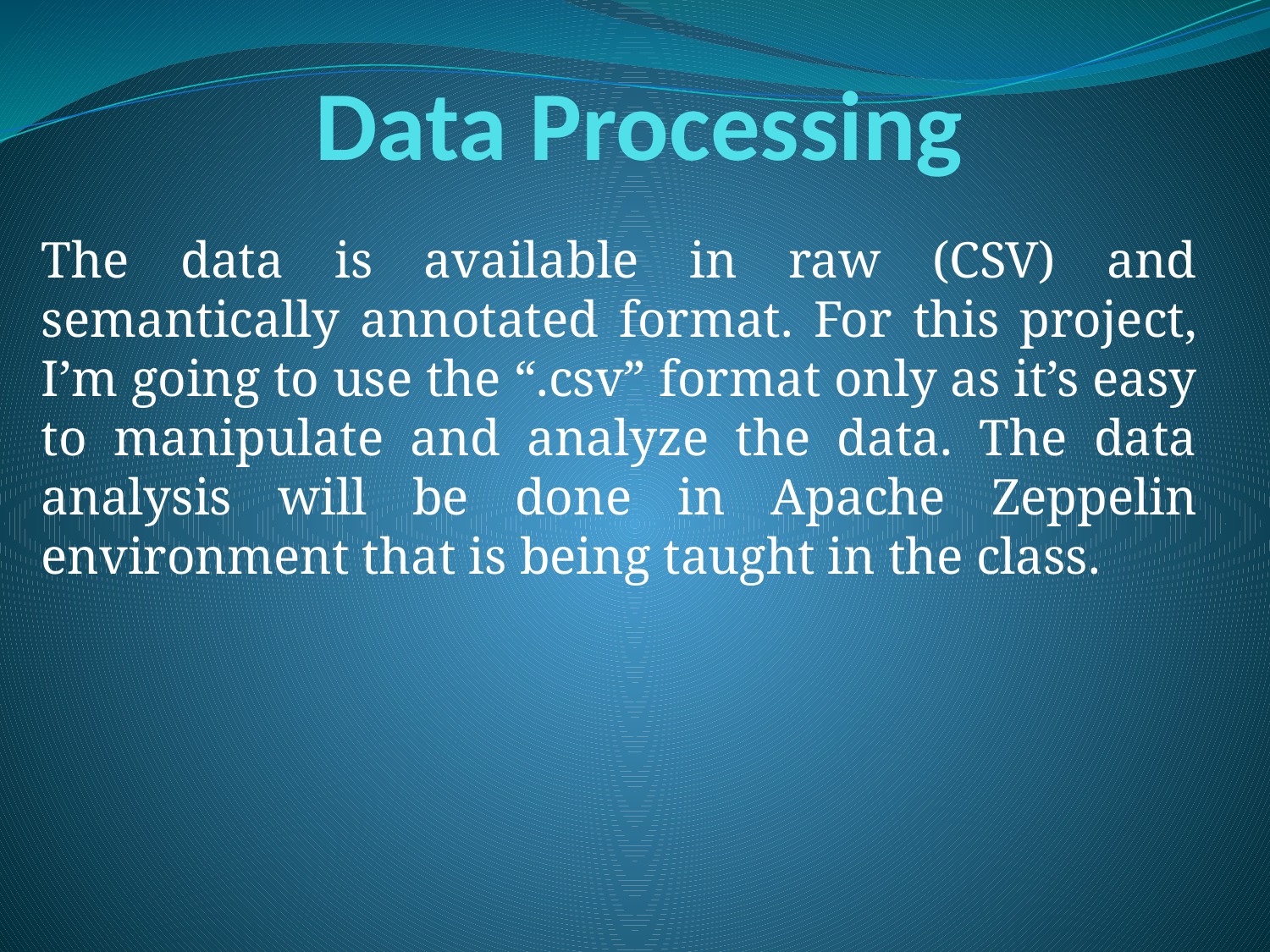

# Data Processing
The data is available in raw (CSV) and semantically annotated format. For this project, I’m going to use the “.csv” format only as it’s easy to manipulate and analyze the data. The data analysis will be done in Apache Zeppelin environment that is being taught in the class.